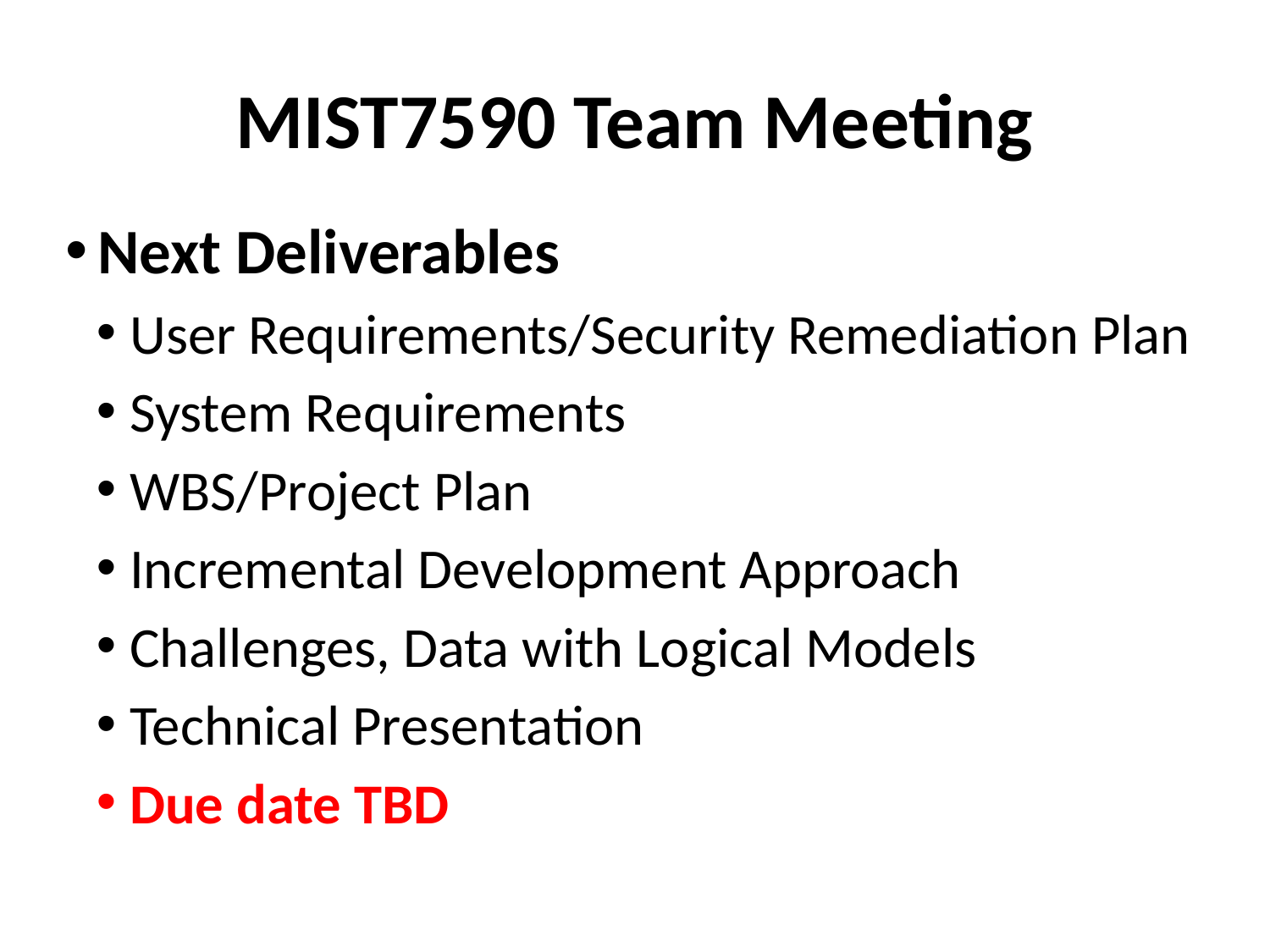

MIST7590 Team Meeting
Next Deliverables
User Requirements/Security Remediation Plan
System Requirements
WBS/Project Plan
Incremental Development Approach
Challenges, Data with Logical Models
Technical Presentation
Due date TBD